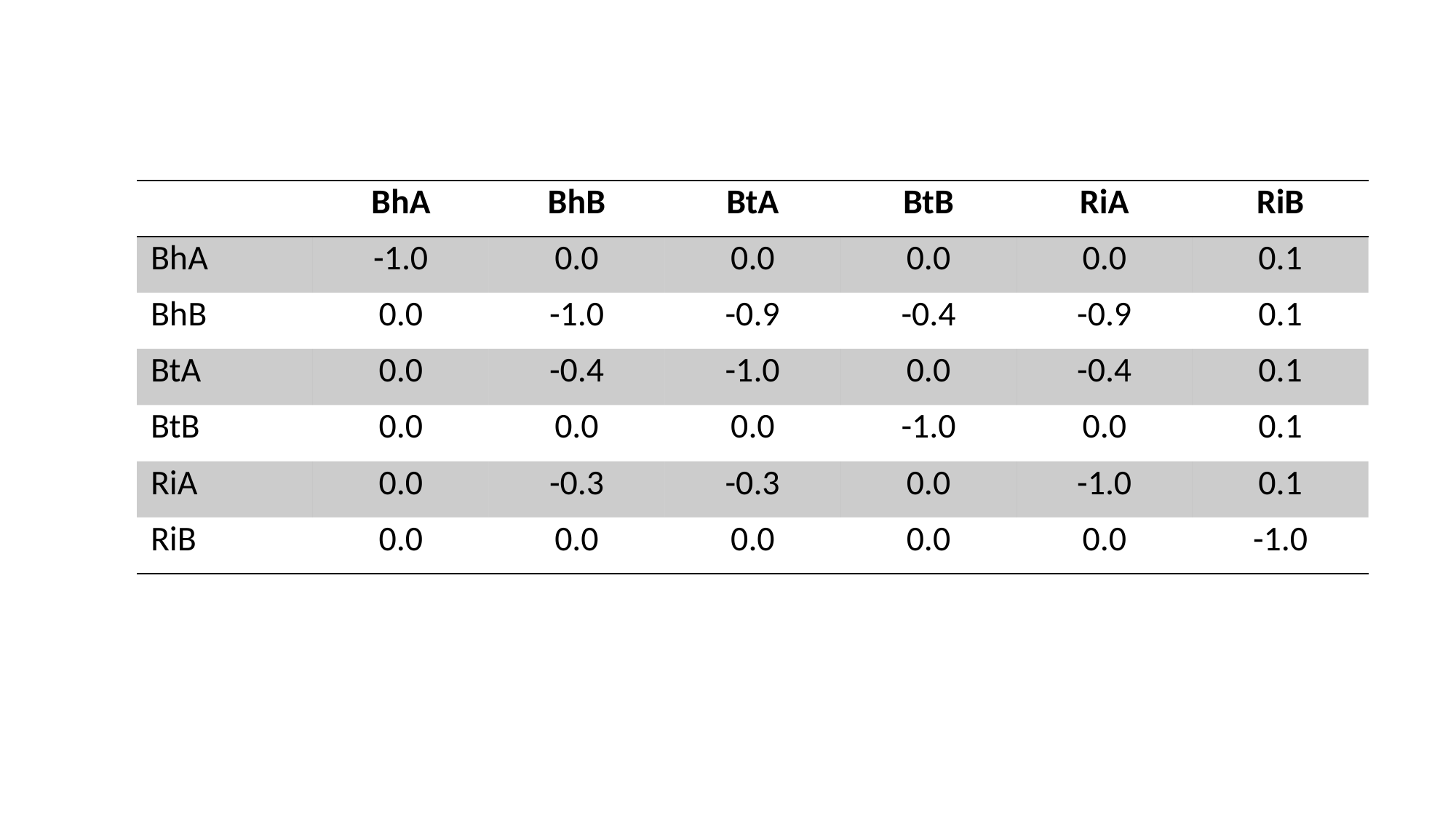

|  | BhA | BhB | BtA | BtB | RiA | RiB |
| --- | --- | --- | --- | --- | --- | --- |
| BhA | -1.0 | 0.0 | 0.0 | 0.0 | 0.0 | 0.1 |
| BhB | 0.0 | -1.0 | -0.9 | -0.4 | -0.9 | 0.1 |
| BtA | 0.0 | -0.4 | -1.0 | 0.0 | -0.4 | 0.1 |
| BtB | 0.0 | 0.0 | 0.0 | -1.0 | 0.0 | 0.1 |
| RiA | 0.0 | -0.3 | -0.3 | 0.0 | -1.0 | 0.1 |
| RiB | 0.0 | 0.0 | 0.0 | 0.0 | 0.0 | -1.0 |